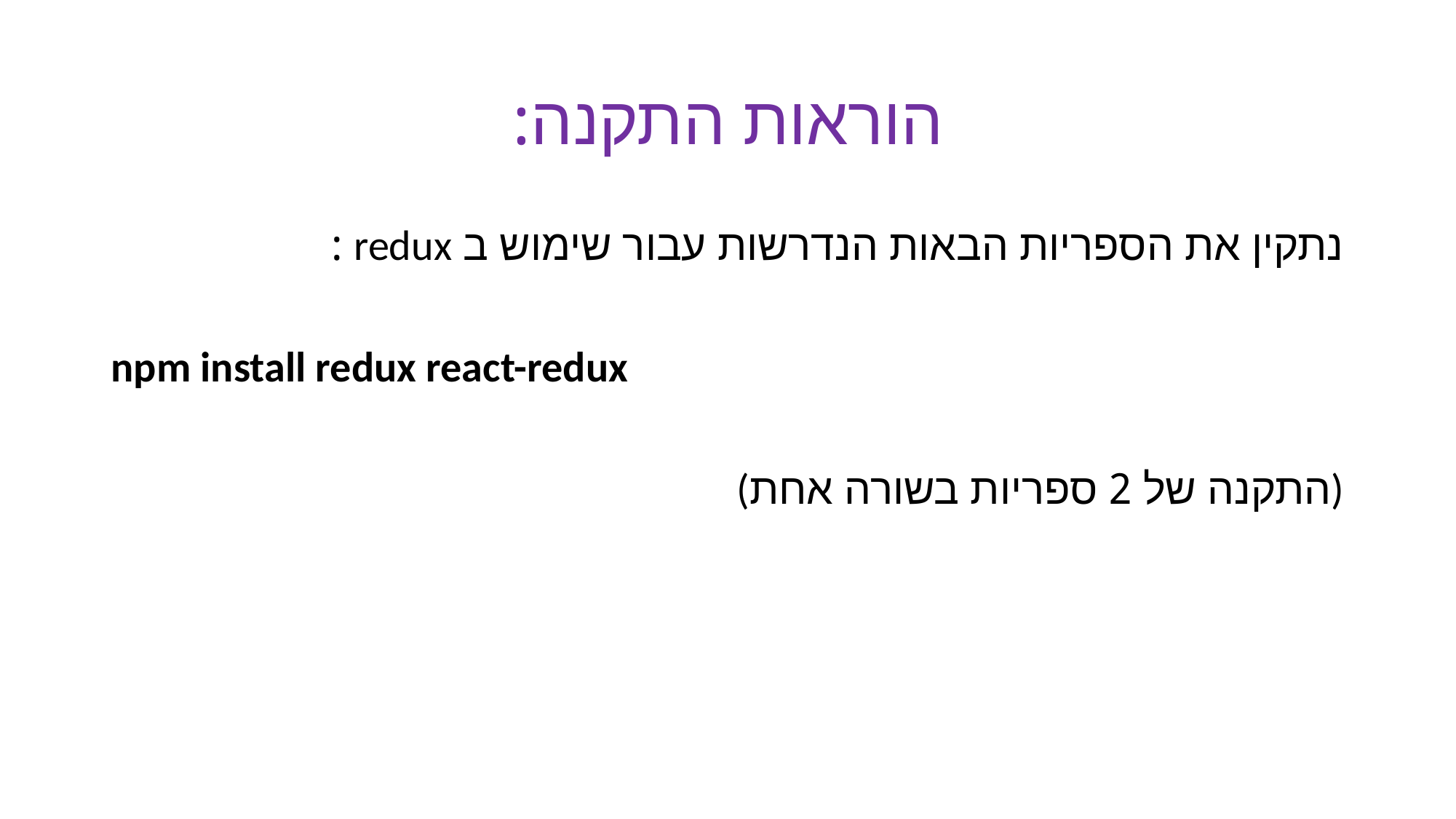

# הוראות התקנה:
נתקין את הספריות הבאות הנדרשות עבור שימוש ב redux :

npm install redux react-redux

(התקנה של 2 ספריות בשורה אחת)